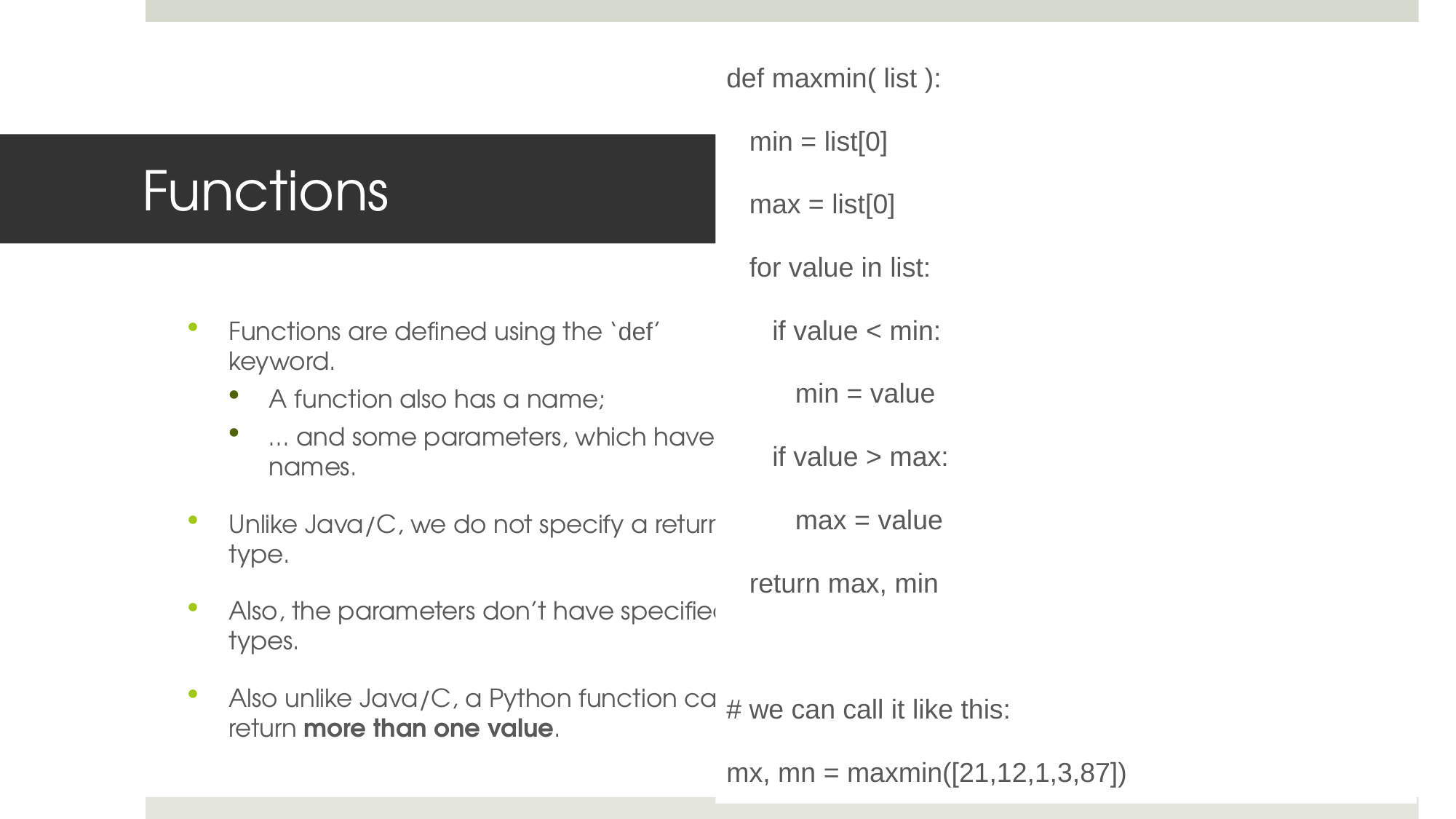

def maxmin( list ):
   min = list[0]
   max = list[0]
   for value in list:
      if value < min:
         min = value
      if value > max:
         max = value
   return max, min

# we can call it like this:
mx, mn = maxmin([21,12,1,3,87])
# Functions
Functions are defined using the ‘def’ keyword.
A function also has a name;
… and some parameters, which have names.
Unlike Java/C, we do not specify a return type.
Also, the parameters don’t have specified types.
Also unlike Java/C, a Python function can return more than one value.